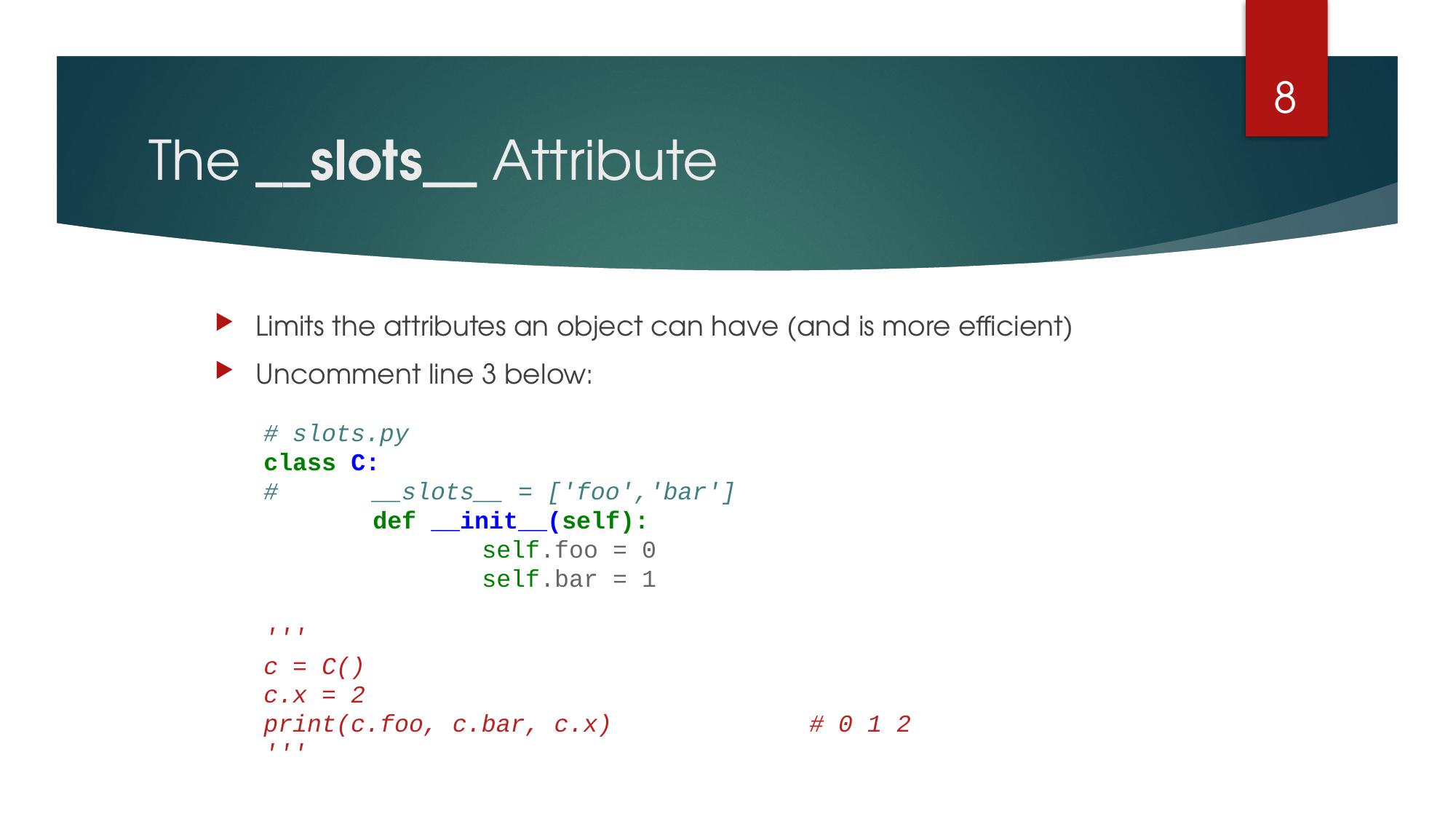

8
# The __slots__ Attribute
Limits the attributes an object can have (and is more efficient)
Uncomment line 3 below:
# slots.py
class C:
#	__slots__ = ['foo','bar']
	def __init__(self):
		self.foo = 0
		self.bar = 1

'''
c = C()
c.x = 2
print(c.foo, c.bar, c.x)		# 0 1 2
'''